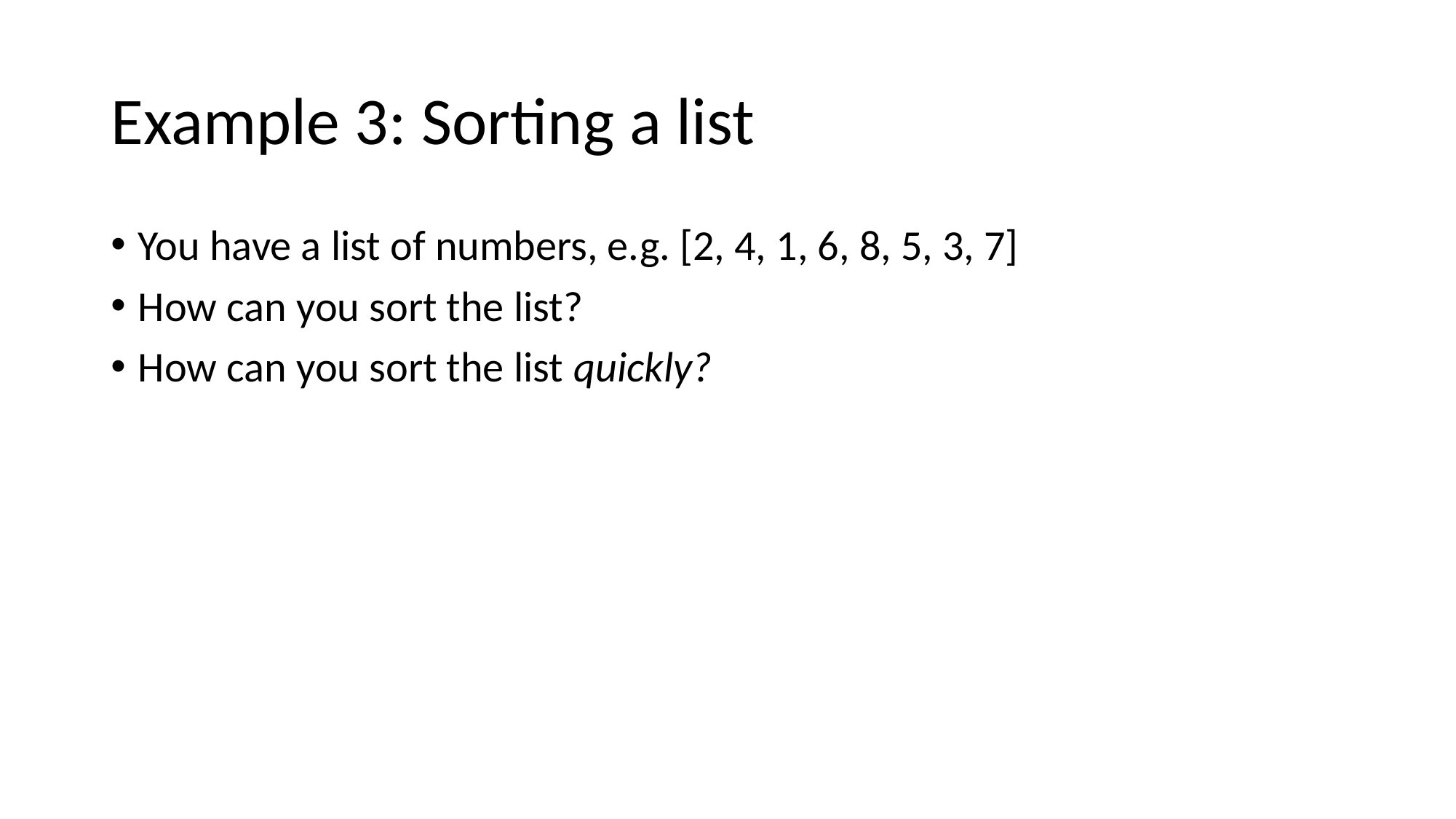

# Example 3: Sorting a list
You have a list of numbers, e.g. [2, 4, 1, 6, 8, 5, 3, 7]
How can you sort the list?
How can you sort the list quickly?